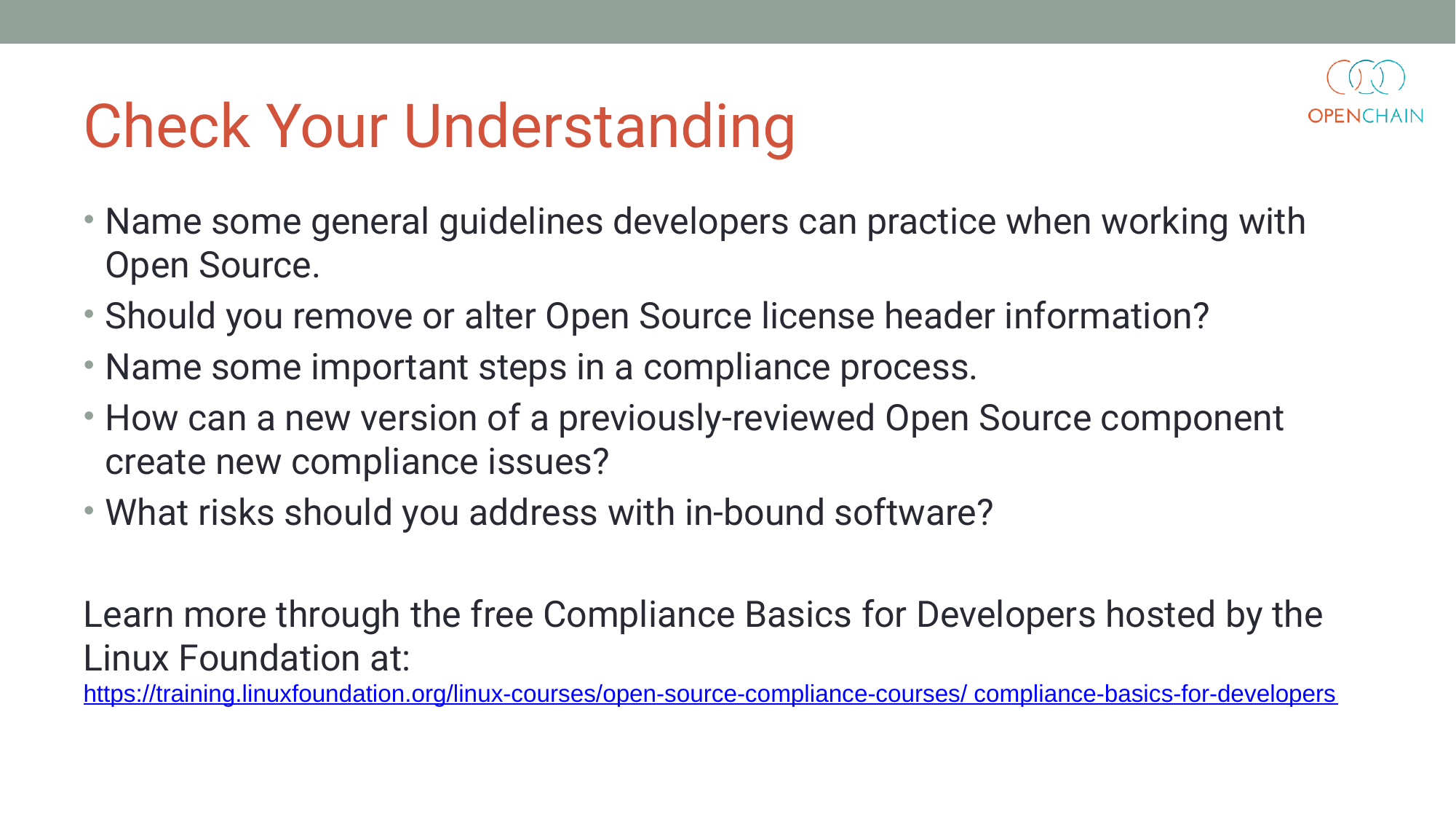

Check Your Understanding
Name some general guidelines developers can practice when working with Open Source.
Should you remove or alter Open Source license header information?
Name some important steps in a compliance process.
How can a new version of a previously-reviewed Open Source component create new compliance issues?
What risks should you address with in-bound software?

Learn more through the free Compliance Basics for Developers hosted by the Linux Foundation at: 
https://training.linuxfoundation.org/linux-courses/open-source-compliance-courses/ compliance-basics-for-developers